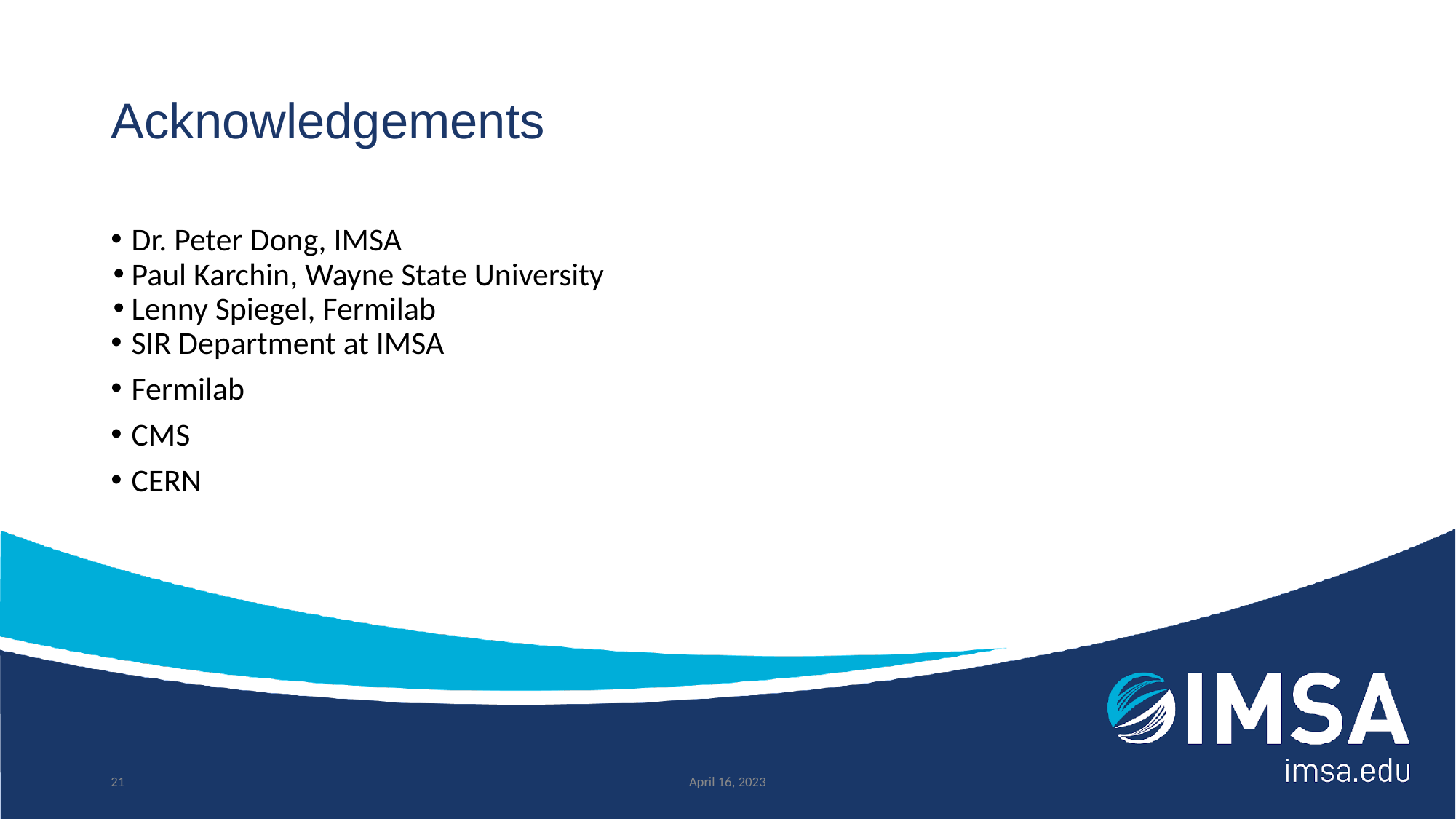

# Acknowledgements
Dr. Peter Dong, IMSA
Paul Karchin, Wayne State University
Lenny Spiegel, Fermilab
SIR Department at IMSA
Fermilab
CMS
CERN

21
April 16, 2023